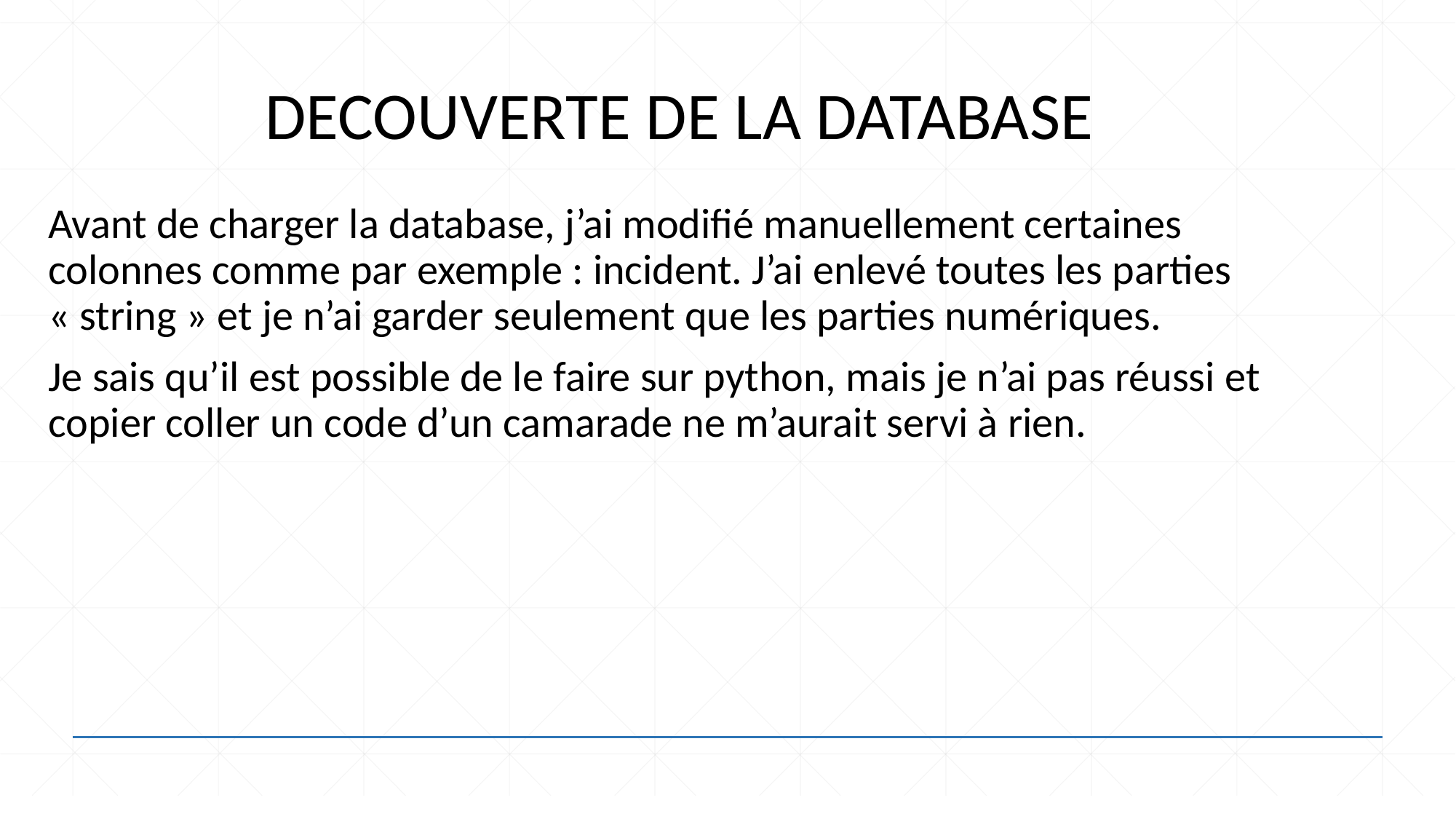

# DECOUVERTE DE LA DATABASE
Avant de charger la database, j’ai modifié manuellement certaines colonnes comme par exemple : incident. J’ai enlevé toutes les parties « string » et je n’ai garder seulement que les parties numériques.
Je sais qu’il est possible de le faire sur python, mais je n’ai pas réussi et copier coller un code d’un camarade ne m’aurait servi à rien.